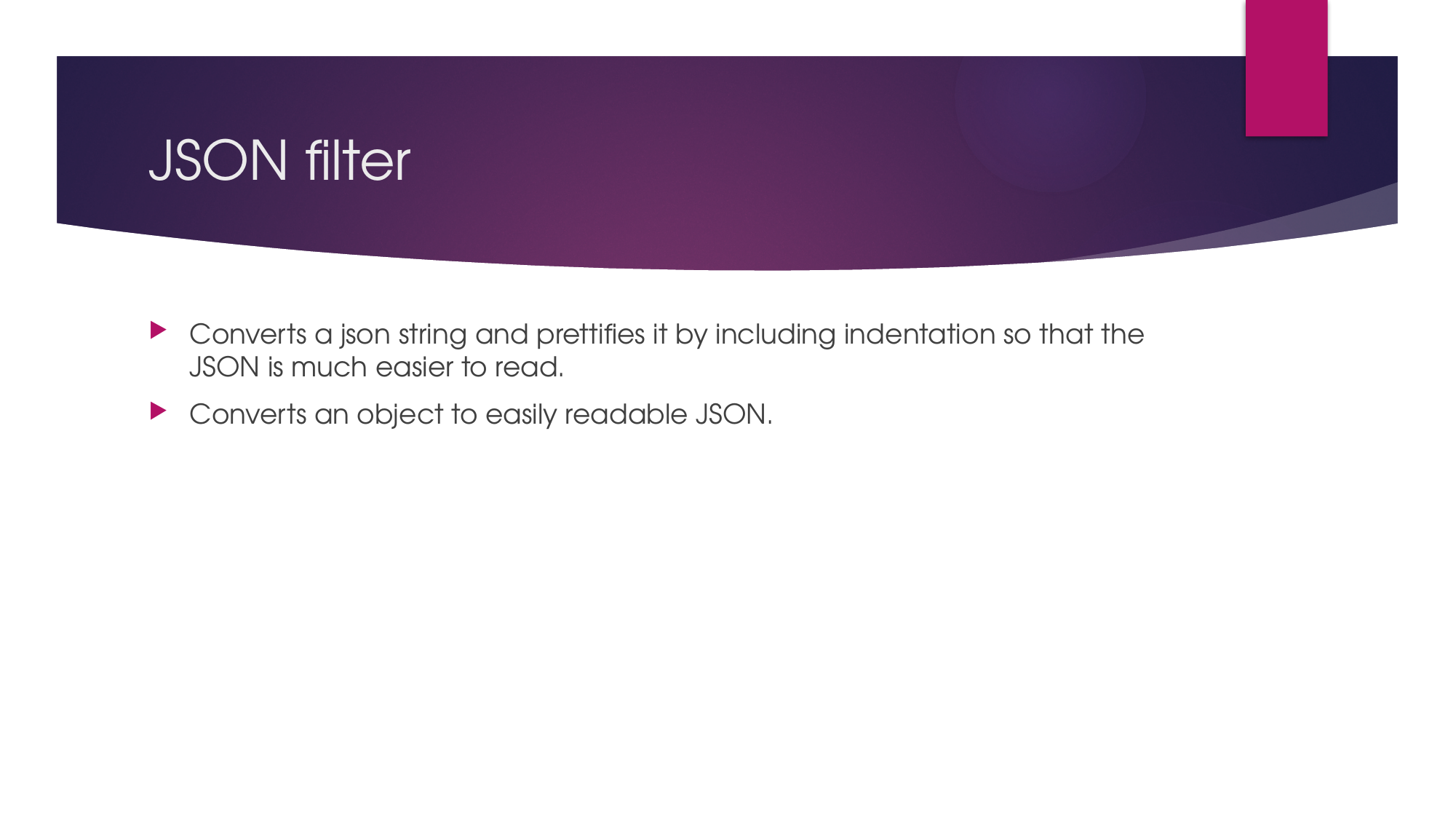

# JSON filter
Converts a json string and prettifies it by including indentation so that the JSON is much easier to read.
Converts an object to easily readable JSON.